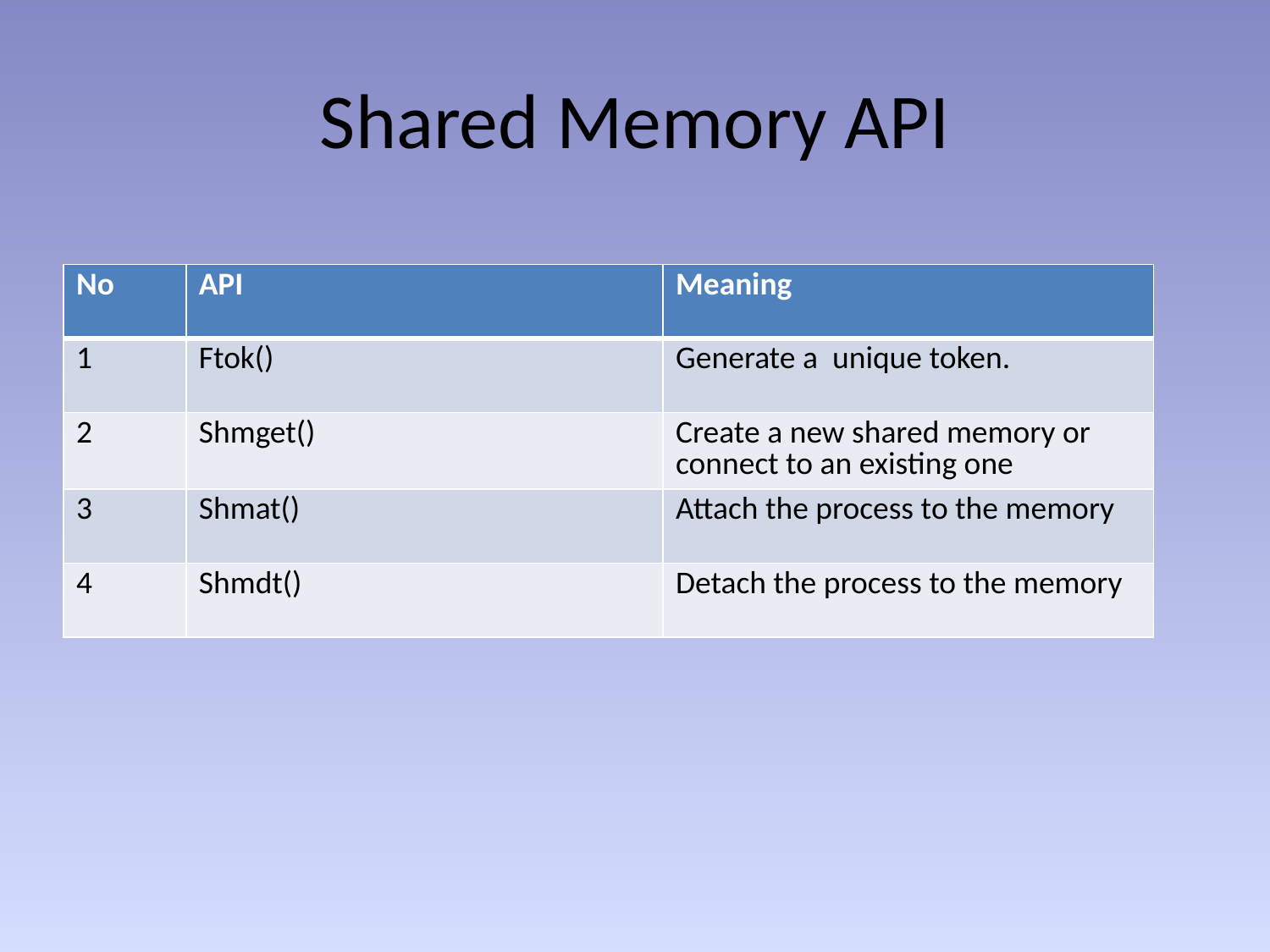

# Shared Memory API
| No | API | Meaning |
| --- | --- | --- |
| 1 | Ftok() | Generate a unique token. |
| 2 | Shmget() | Create a new shared memory or connect to an existing one |
| 3 | Shmat() | Attach the process to the memory |
| 4 | Shmdt() | Detach the process to the memory |